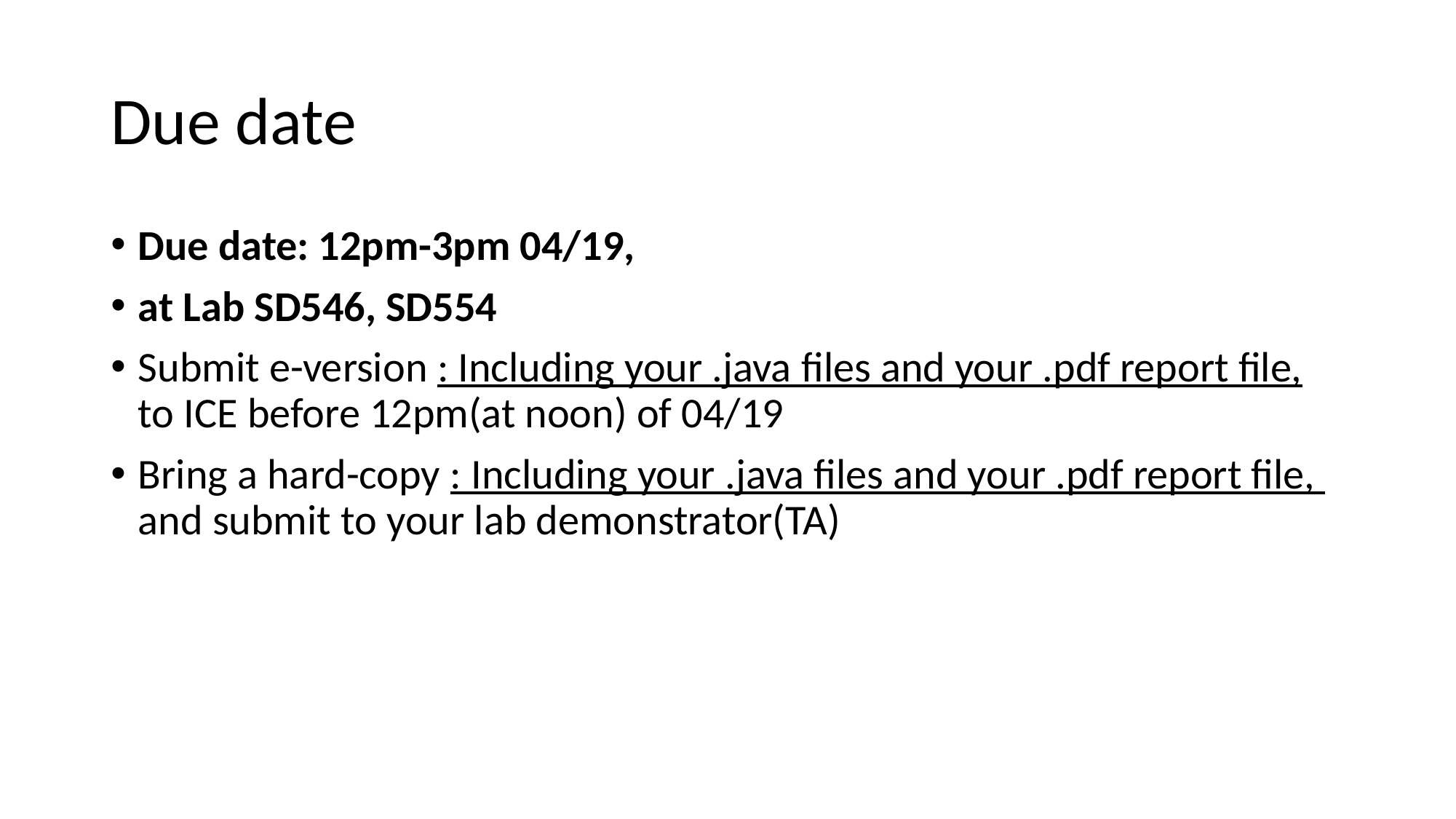

# Due date
Due date: 12pm-3pm 04/19,
at Lab SD546, SD554
Submit e-version : Including your .java files and your .pdf report file, to ICE before 12pm(at noon) of 04/19
Bring a hard-copy : Including your .java files and your .pdf report file,  and submit to your lab demonstrator(TA)